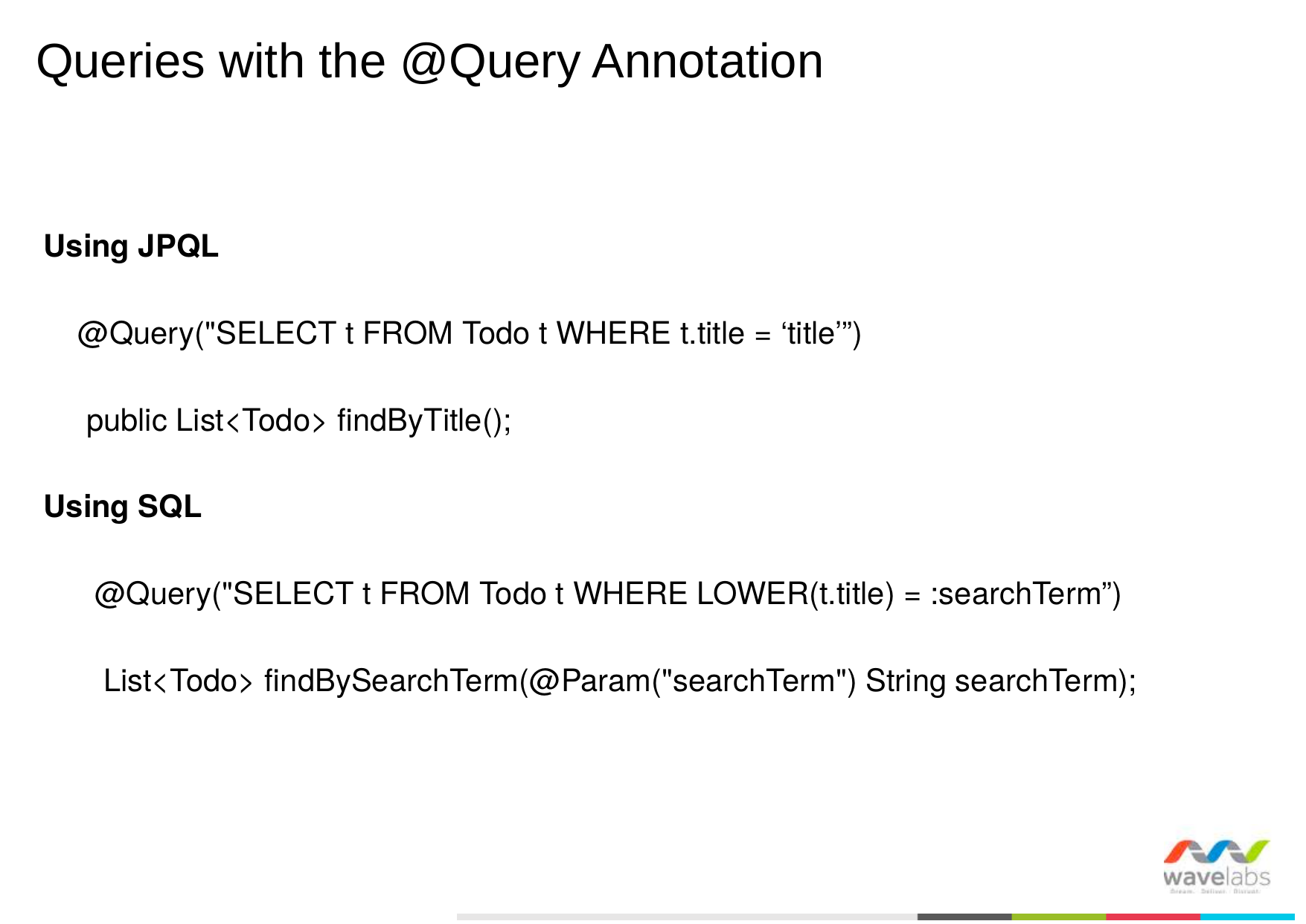

# Queries with the @Query Annotation
Using JPQL
    @Query("SELECT t FROM Todo t WHERE t.title = ‘title’”)
     public List<Todo> findByTitle();
Using SQL
      @Query("SELECT t FROM Todo t WHERE LOWER(t.title) = :searchTerm”)
       List<Todo> findBySearchTerm(@Param("searchTerm") String searchTerm);